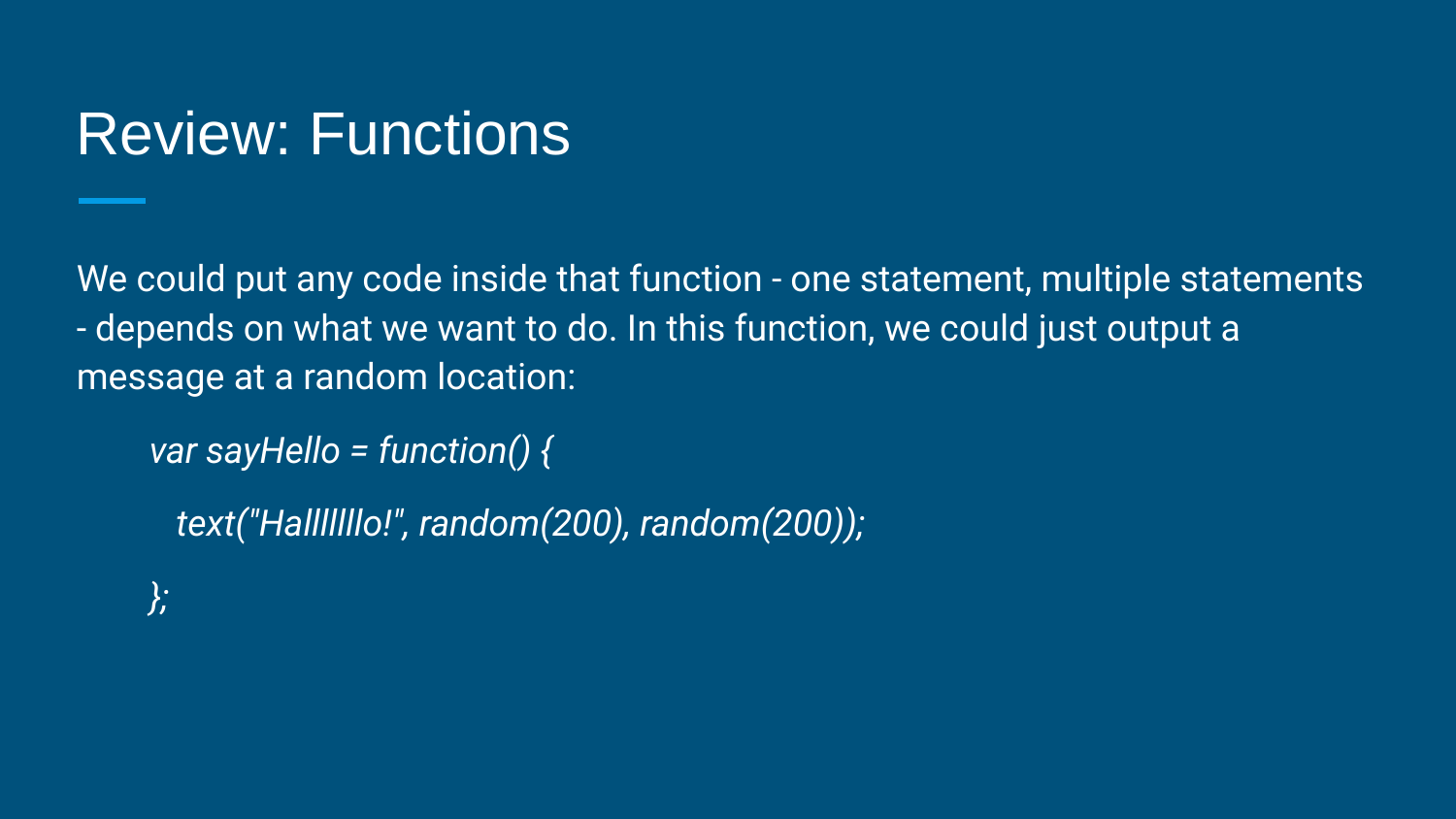

# Review: Functions
We could put any code inside that function - one statement, multiple statements - depends on what we want to do. In this function, we could just output a message at a random location:
var sayHello = function() {
   text("Halllllllo!", random(200), random(200));
};